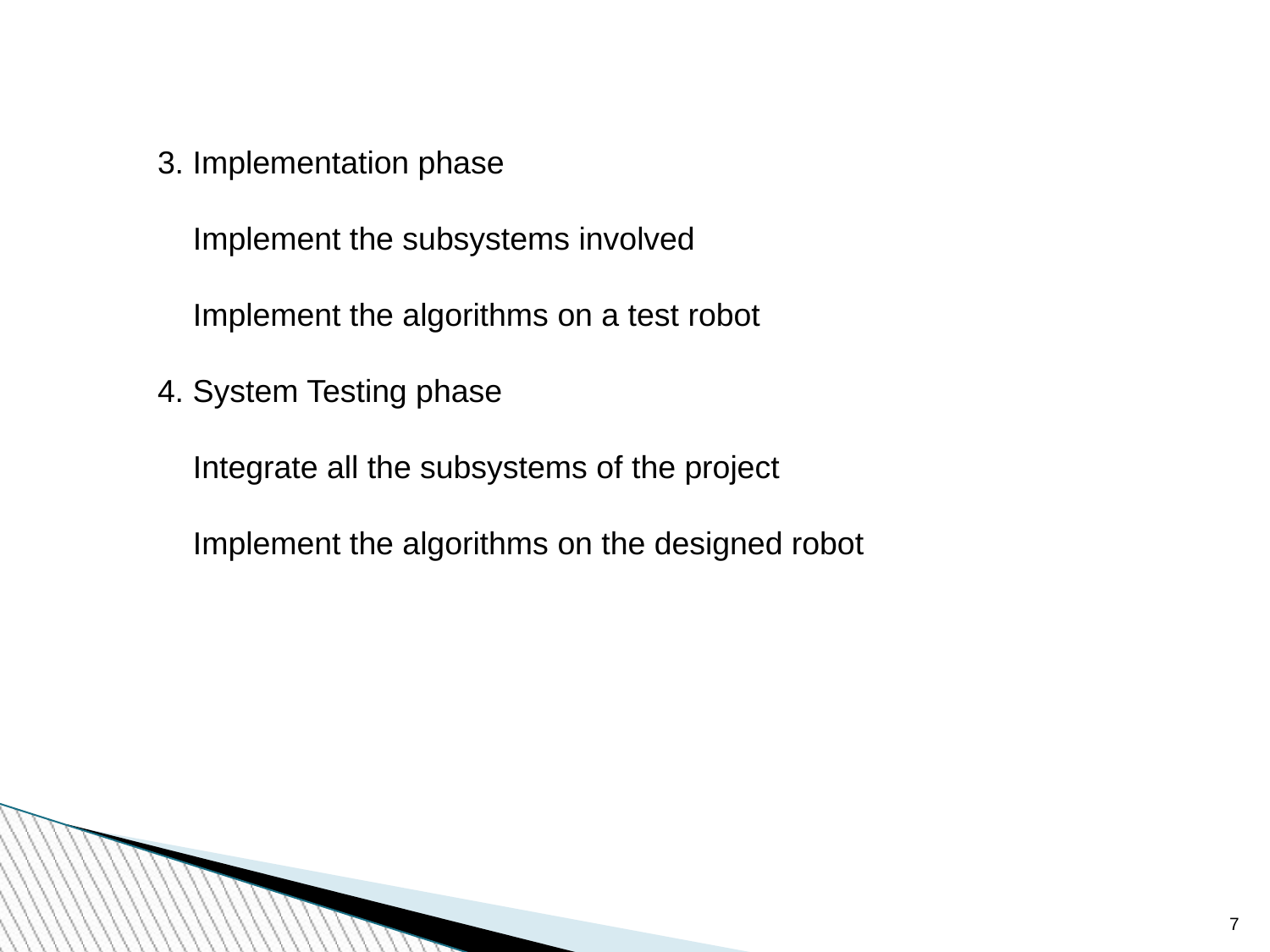

3. Implementation phase

    Implement the subsystems involved

    Implement the algorithms on a test robot

4. System Testing phase

    Integrate all the subsystems of the project

    Implement the algorithms on the designed robot

7